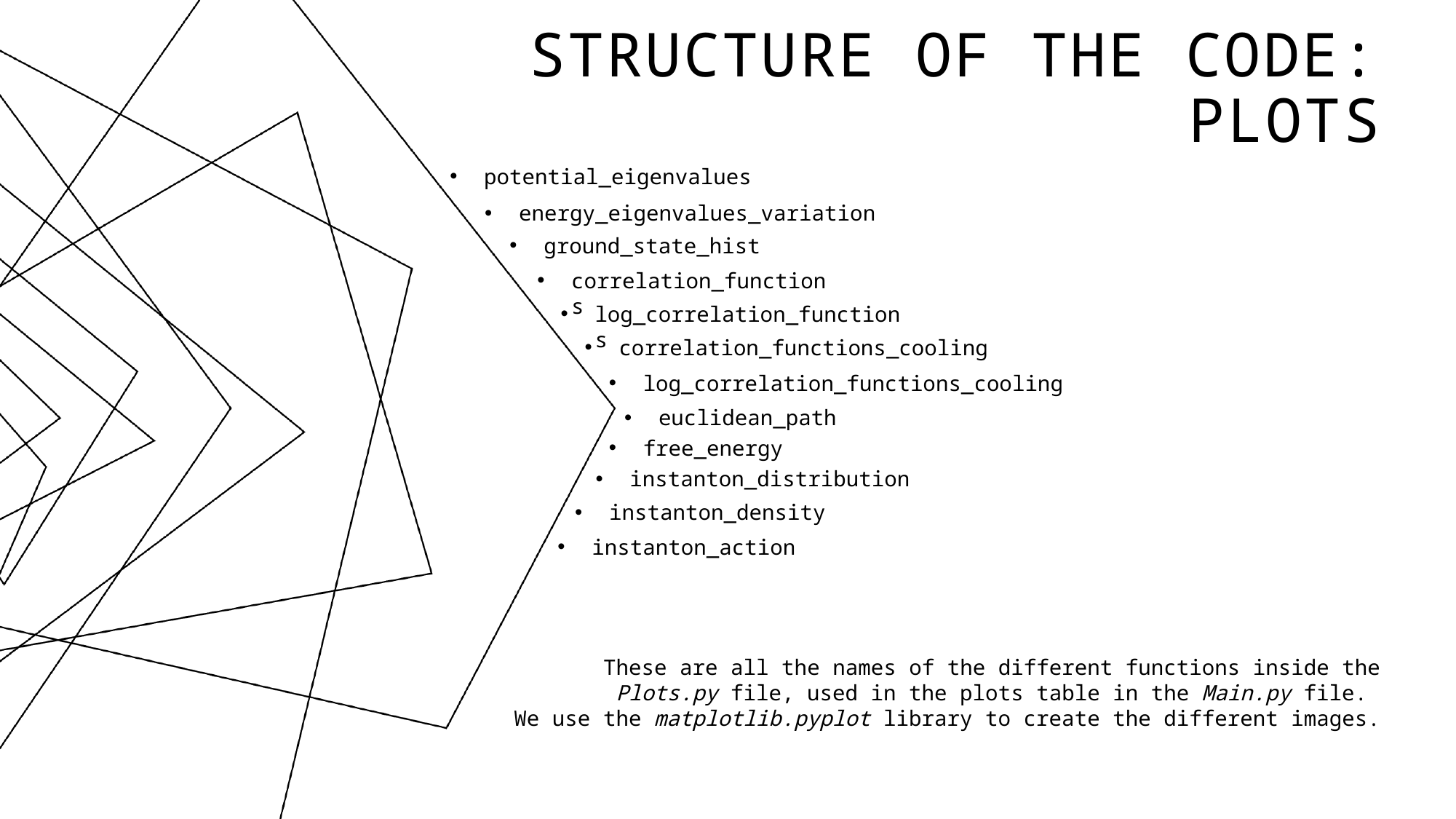

# STRUCTURE OF THE CODE: Plots
potential_eigenvalues
energy_eigenvalues_variation
ground_state_hist
correlation_functions
log_correlation_functions
correlation_functions_cooling
log_correlation_functions_cooling
euclidean_path
free_energy
instanton_distribution
instanton_density
instanton_action
These are all the names of the different functions inside the Plots.py file, used in the plots table in the Main.py file.
We use the matplotlib.pyplot library to create the different images.